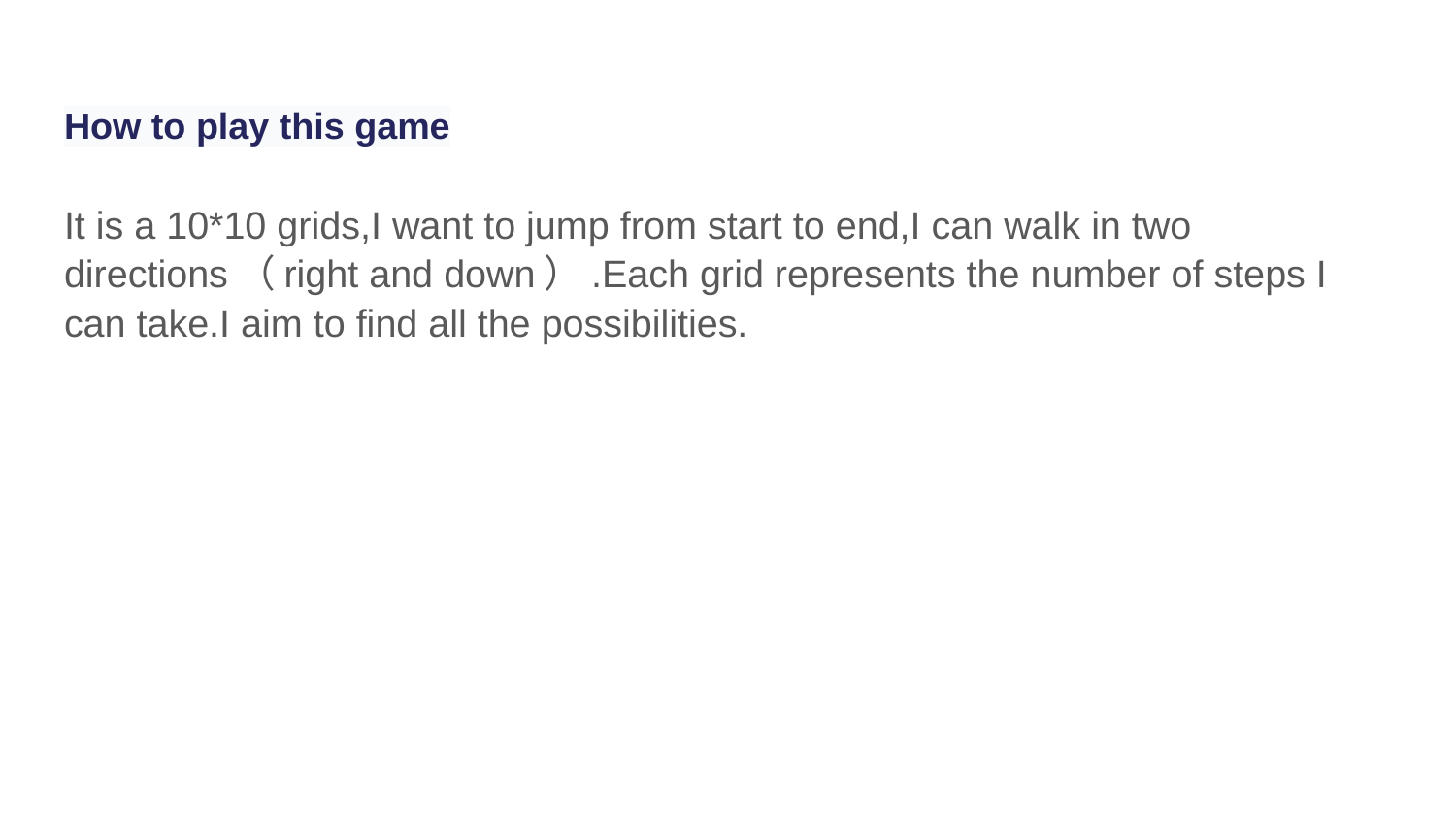

# How to play this game

It is a 10*10 grids,I want to jump from start to end,I can walk in two directions（right and down）.Each grid represents the number of steps I can take.I aim to find all the possibilities.